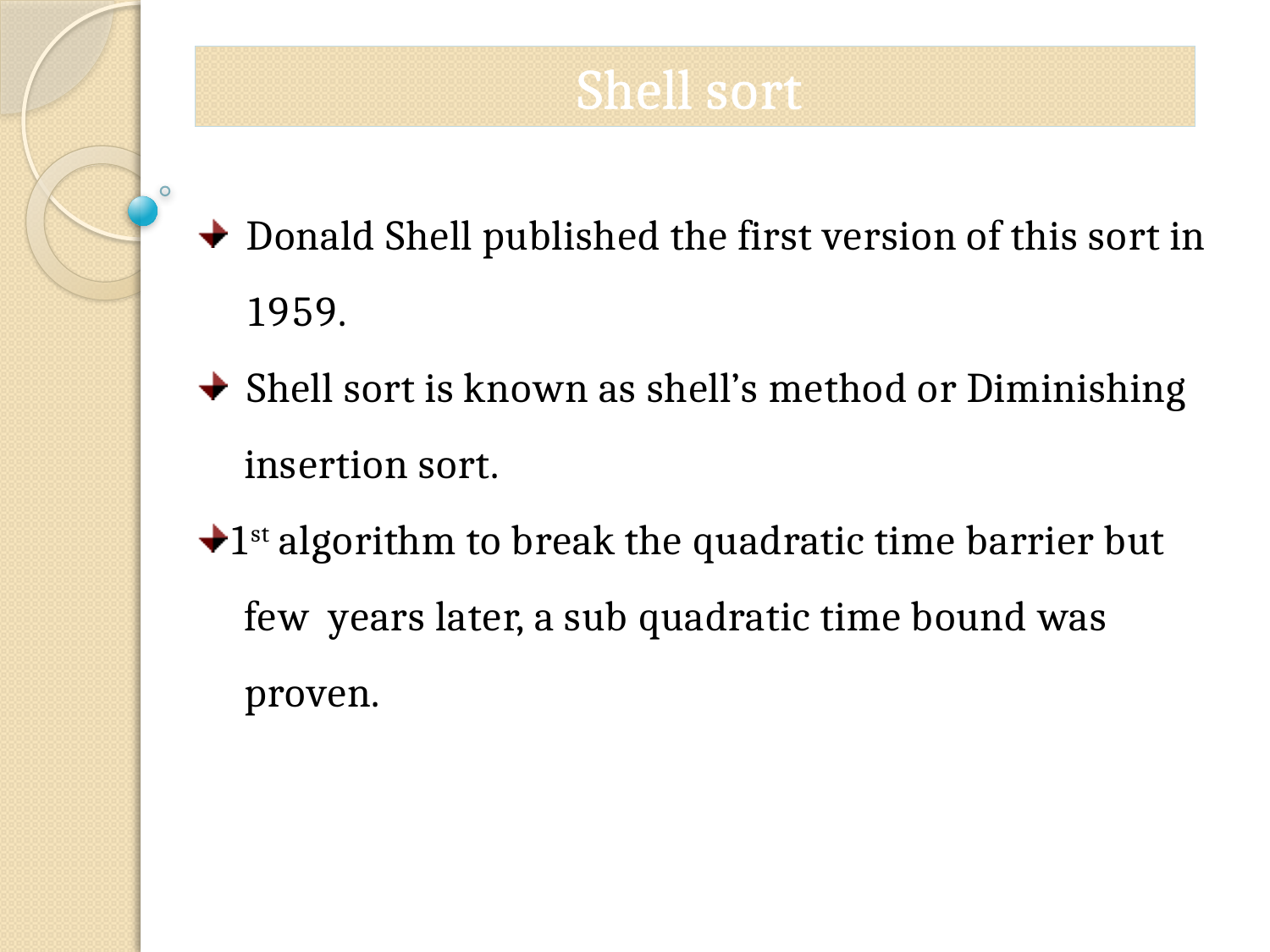

Shell sort
  Donald Shell published the first version of this sort in
     1959.
  Shell sort is known as shell’s method or Diminishing
     insertion sort.
1st algorithm to break the quadratic time barrier but
     few  years later, a sub quadratic time bound was
     proven.